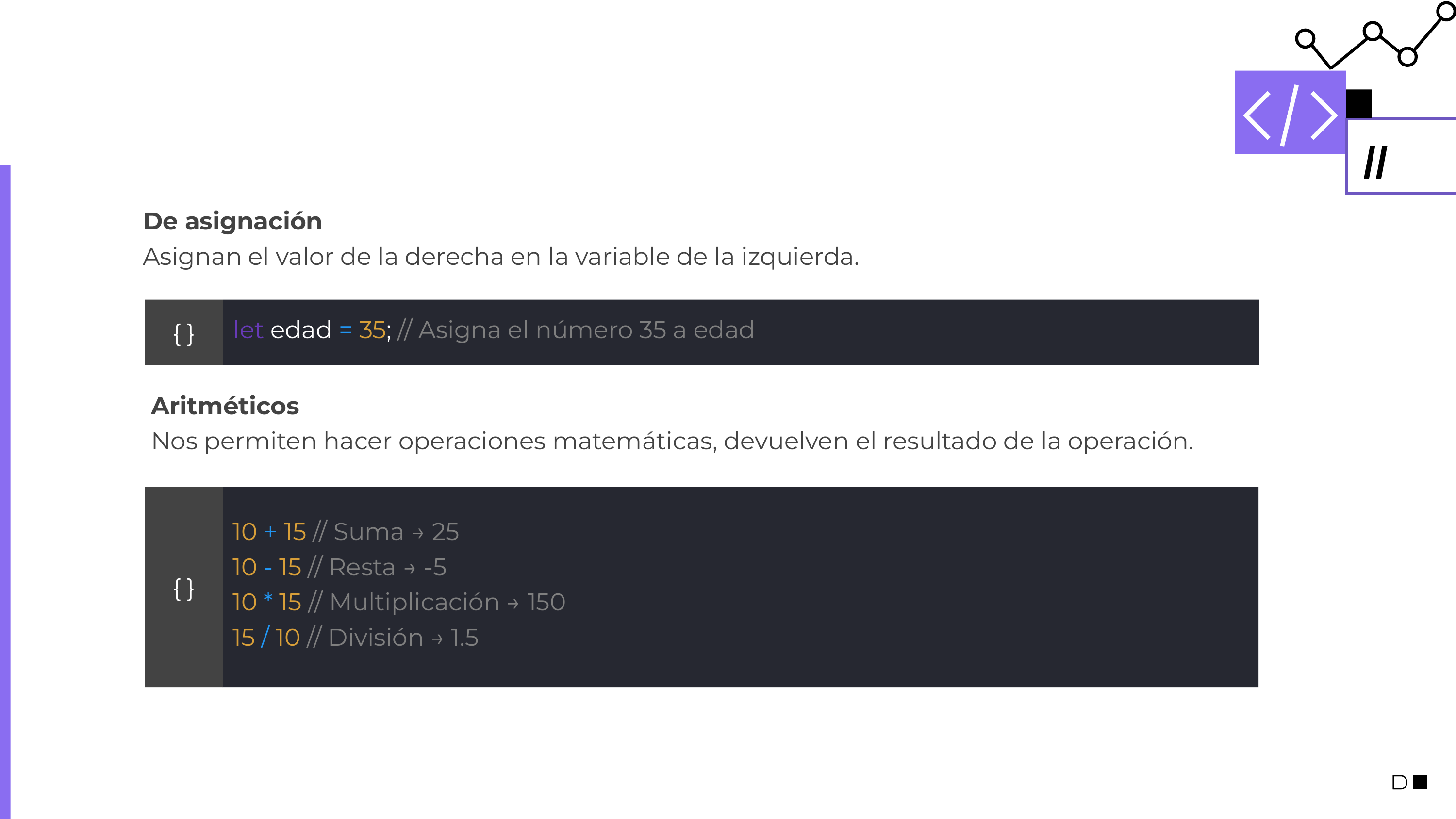

De asignación
Asignan el valor de la derecha en la variable de la izquierda.
let edad = 35; // Asigna el número 35 a edad
{ }
Aritméticos
Nos permiten hacer operaciones matemáticas, devuelven el resultado de la operación.
10 + 15 // Suma → 25
10 - 15 // Resta → -5
10 * 15 // Multiplicación → 150
15 / 10 // División → 1.5
{ }